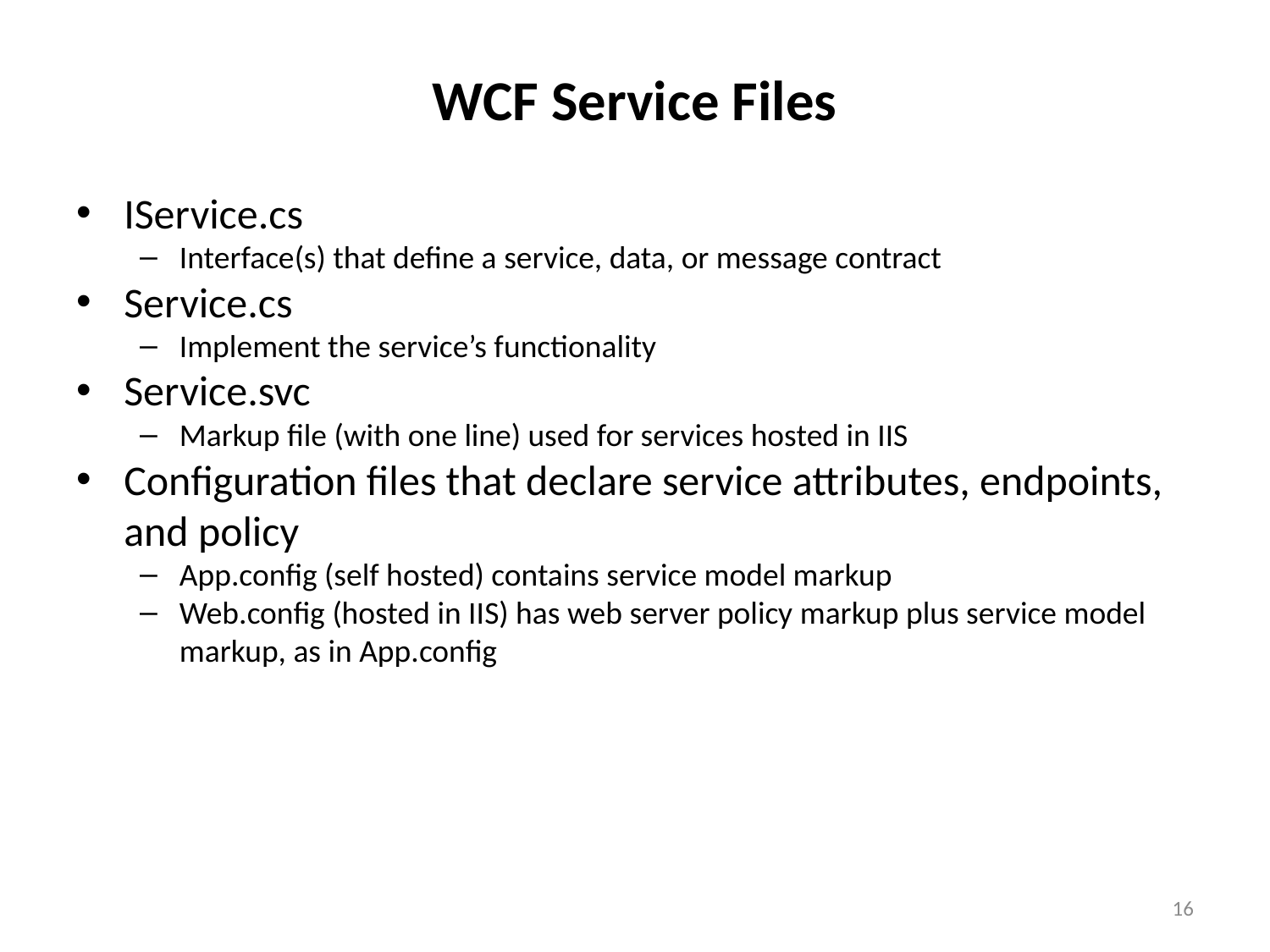

# WCF Service Files
IService.cs
Interface(s) that define a service, data, or message contract
Service.cs
Implement the service’s functionality
Service.svc
Markup file (with one line) used for services hosted in IIS
Configuration files that declare service attributes, endpoints, and policy
App.config (self hosted) contains service model markup
Web.config (hosted in IIS) has web server policy markup plus service model markup, as in App.config
16